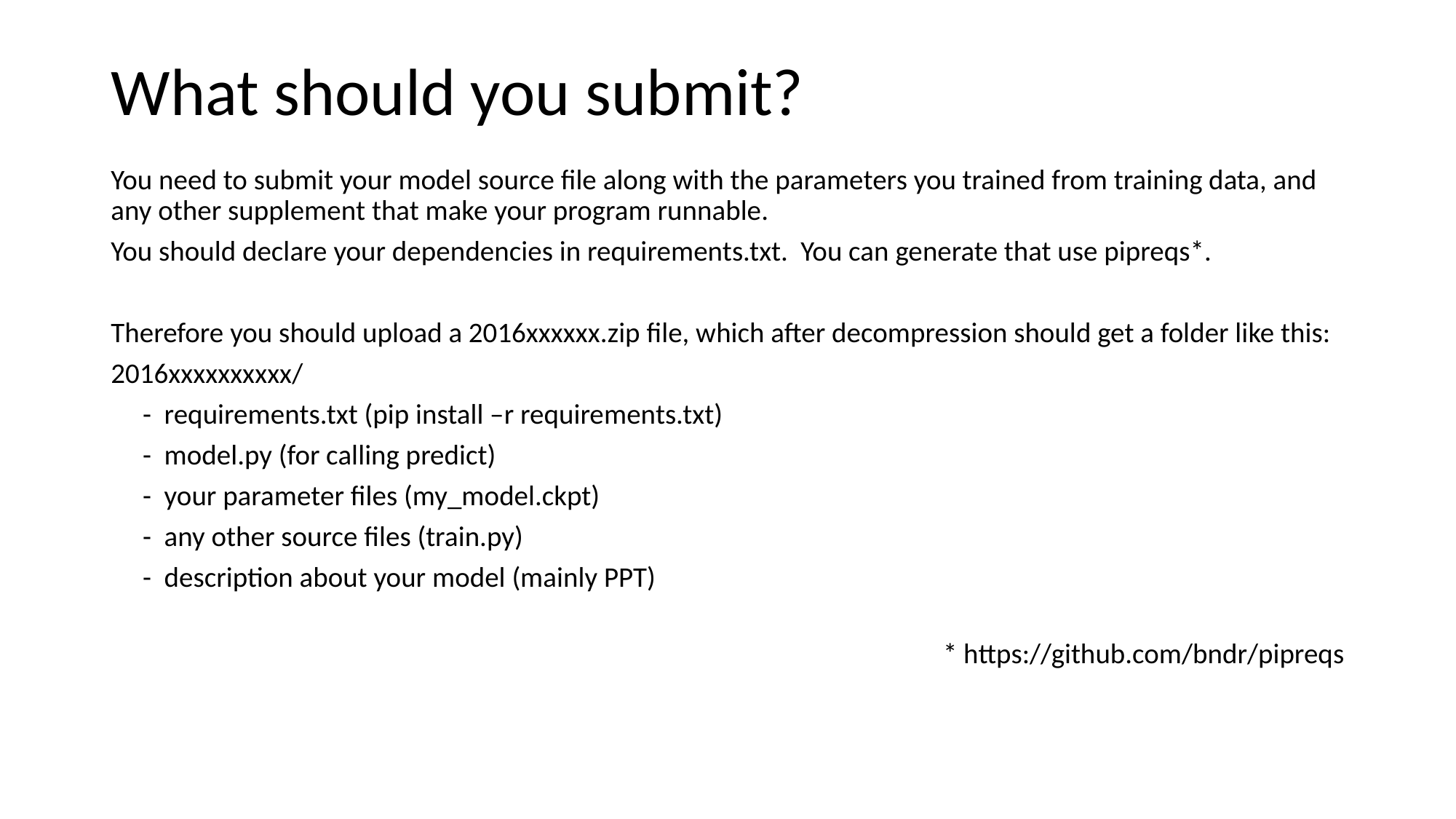

# What should you submit?
You need to submit your model source file along with the parameters you trained from training data, and any other supplement that make your program runnable.
You should declare your dependencies in requirements.txt.  You can generate that use pipreqs*.

Therefore you should upload a 2016xxxxxx.zip file, which after decompression should get a folder like this:
2016xxxxxxxxxx/
     -  requirements.txt (pip install –r requirements.txt)
     -  model.py (for calling predict)
     -  your parameter files (my_model.ckpt)
     -  any other source files (train.py)
     -  description about your model (mainly PPT)

* https://github.com/bndr/pipreqs